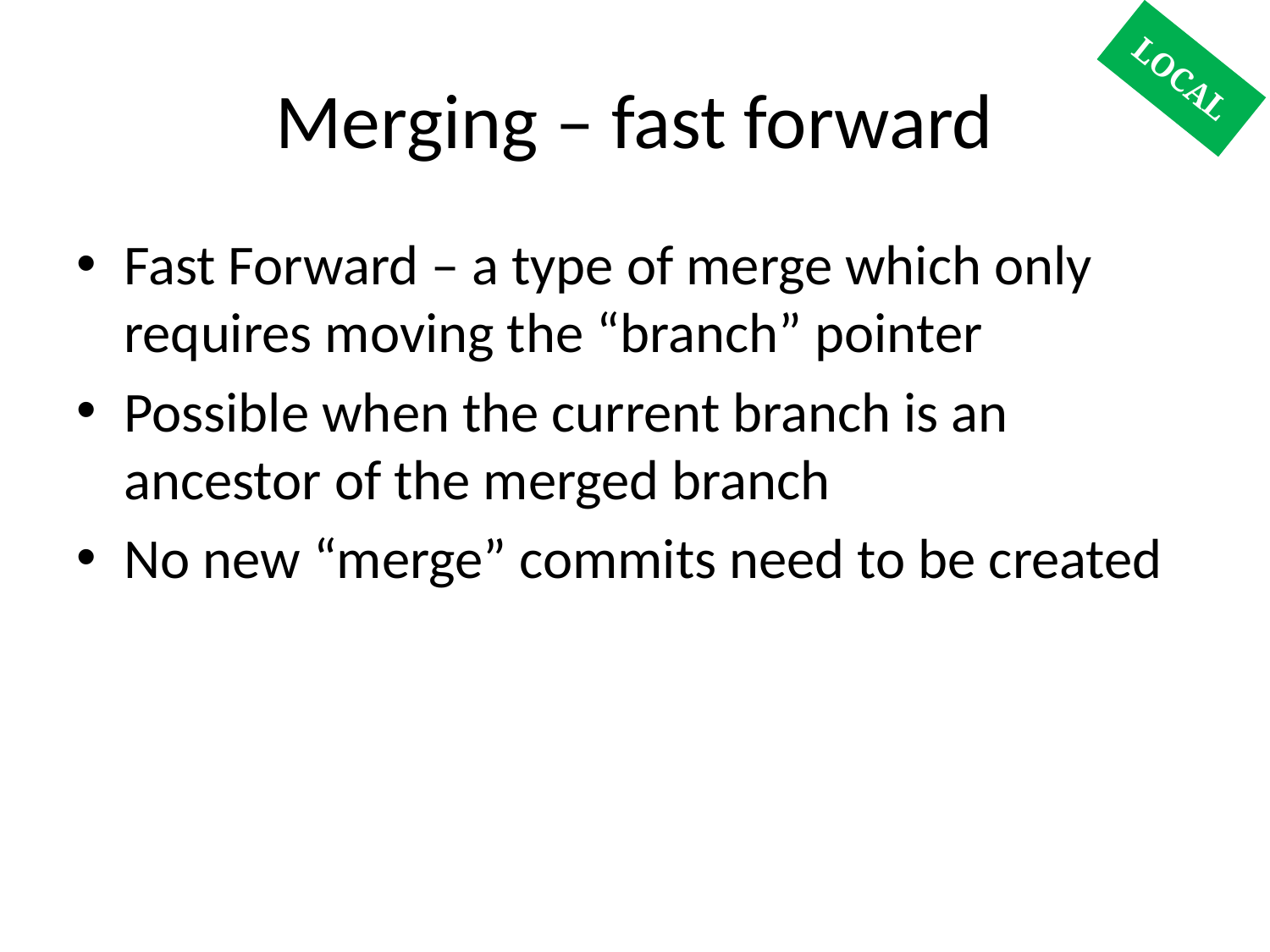

# Merging – fast forward
LOCAL
Fast Forward – a type of merge which only requires moving the “branch” pointer
Possible when the current branch is an ancestor of the merged branch
No new “merge” commits need to be created